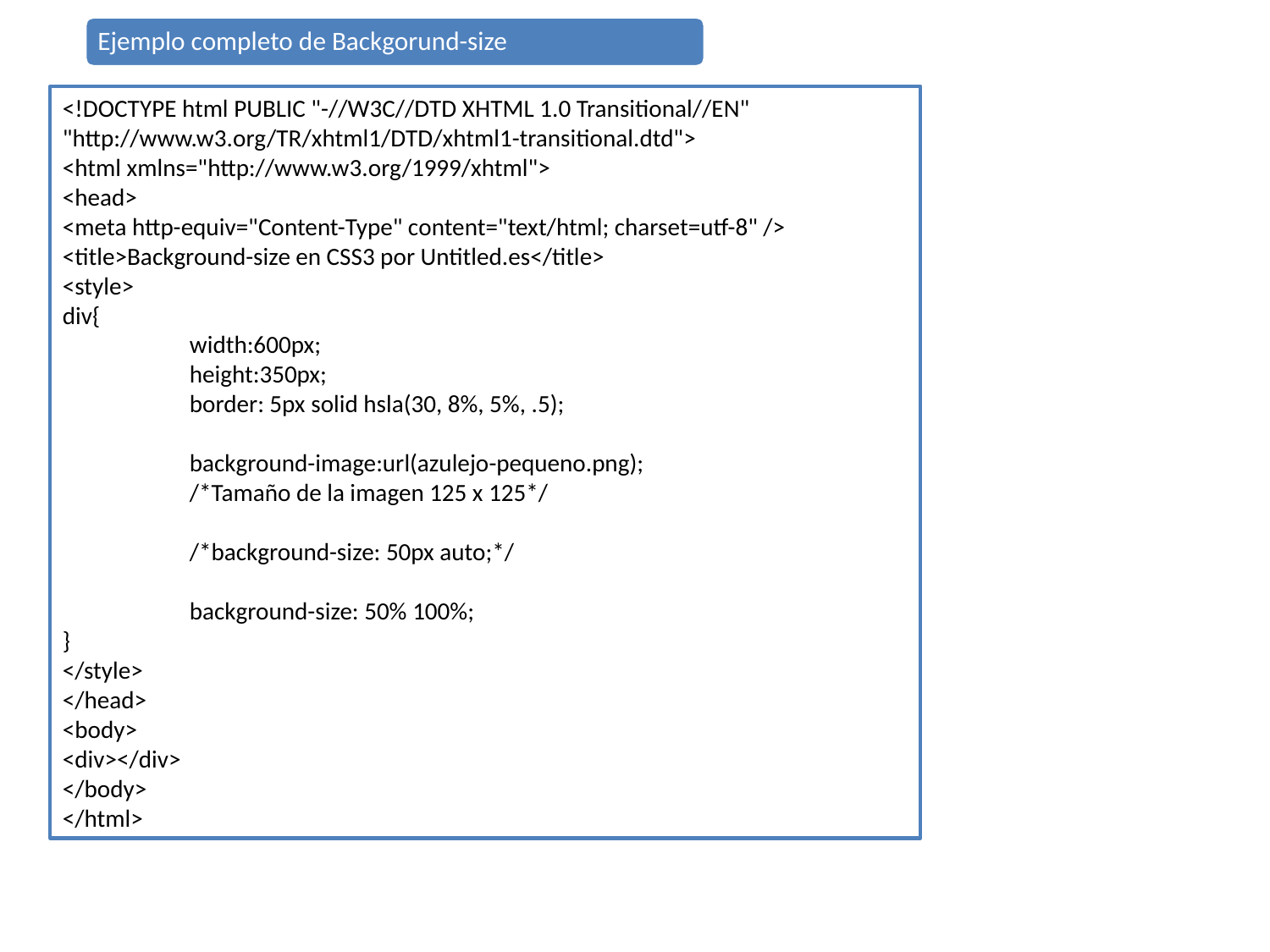

Ejemplo completo de Backgorund-size
<!DOCTYPE html PUBLIC "-//W3C//DTD XHTML 1.0 Transitional//EN" "http://www.w3.org/TR/xhtml1/DTD/xhtml1-transitional.dtd">
<html xmlns="http://www.w3.org/1999/xhtml">
<head>
<meta http-equiv="Content-Type" content="text/html; charset=utf-8" />
<title>Background-size en CSS3 por Untitled.es</title>
<style>
div{
	width:600px;
	height:350px;
	border: 5px solid hsla(30, 8%, 5%, .5);

	background-image:url(azulejo-pequeno.png);
	/*Tamaño de la imagen 125 x 125*/

	/*background-size: 50px auto;*/

	background-size: 50% 100%;
}
</style>
</head>
<body>
<div></div>
</body>
</html>